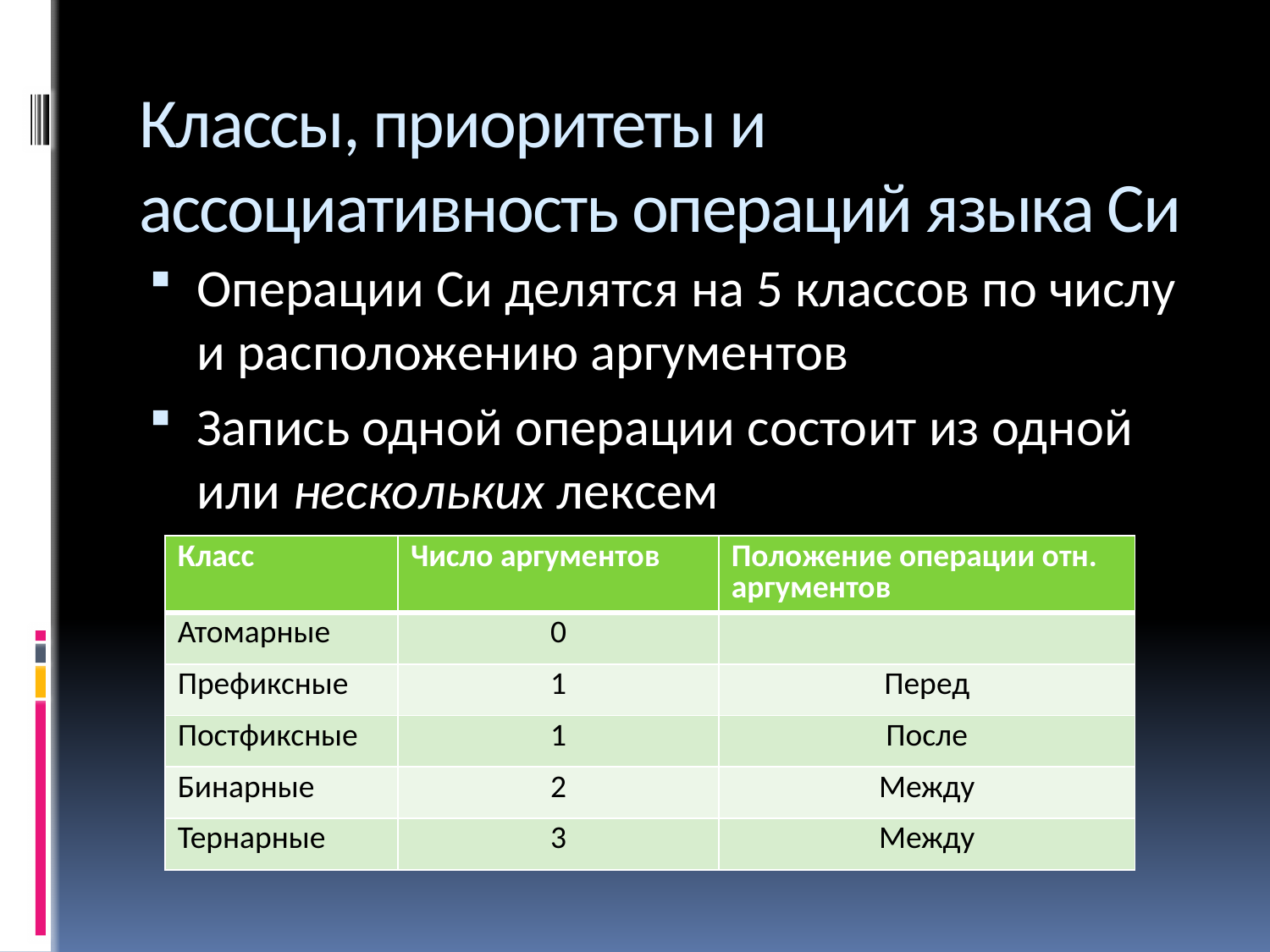

# Классы, приоритеты и ассоциативность операций языка Си
Операции Си делятся на 5 классов по числу и расположению аргументов
Запись одной операции состоит из одной или нескольких лексем
| Класс | Число аргументов | Положение операции отн. аргументов |
| --- | --- | --- |
| Атомарные | 0 |  |
| Префиксные | 1 | Перед |
| Постфиксные | 1 | После |
| Бинарные | 2 | Между |
| Тернарные | 3 | Между |